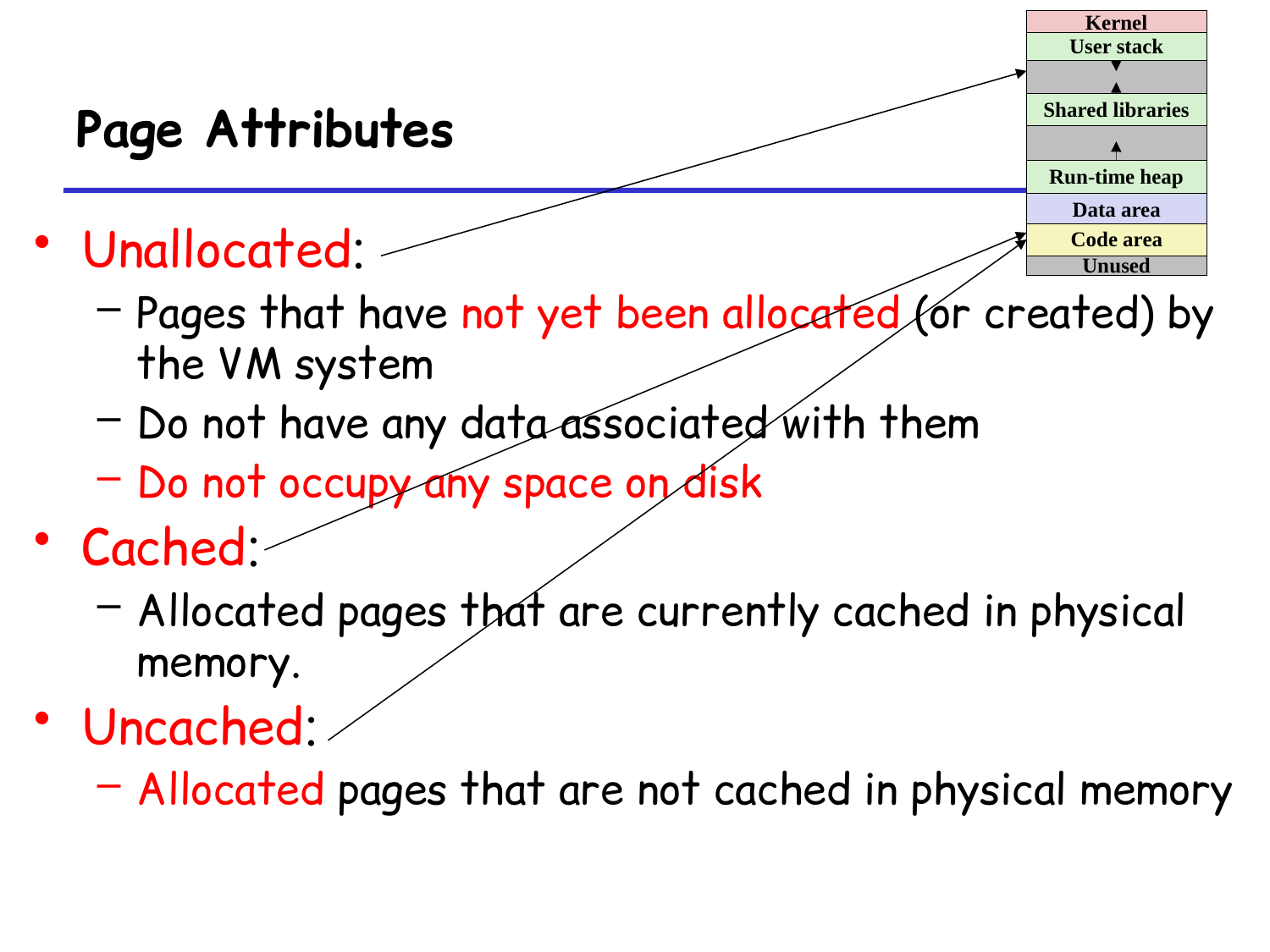

Kernel
User stack

Shared libraries

Run-time heap
Data area
Code area
Unused
# Page Attributes
Unallocated:
Pages that have not yet been allocated (or created) by the VM system
Do not have any data associated with them
Do not occupy any space on disk
Cached:
Allocated pages that are currently cached in physical memory.
Uncached:
Allocated pages that are not cached in physical memory
49